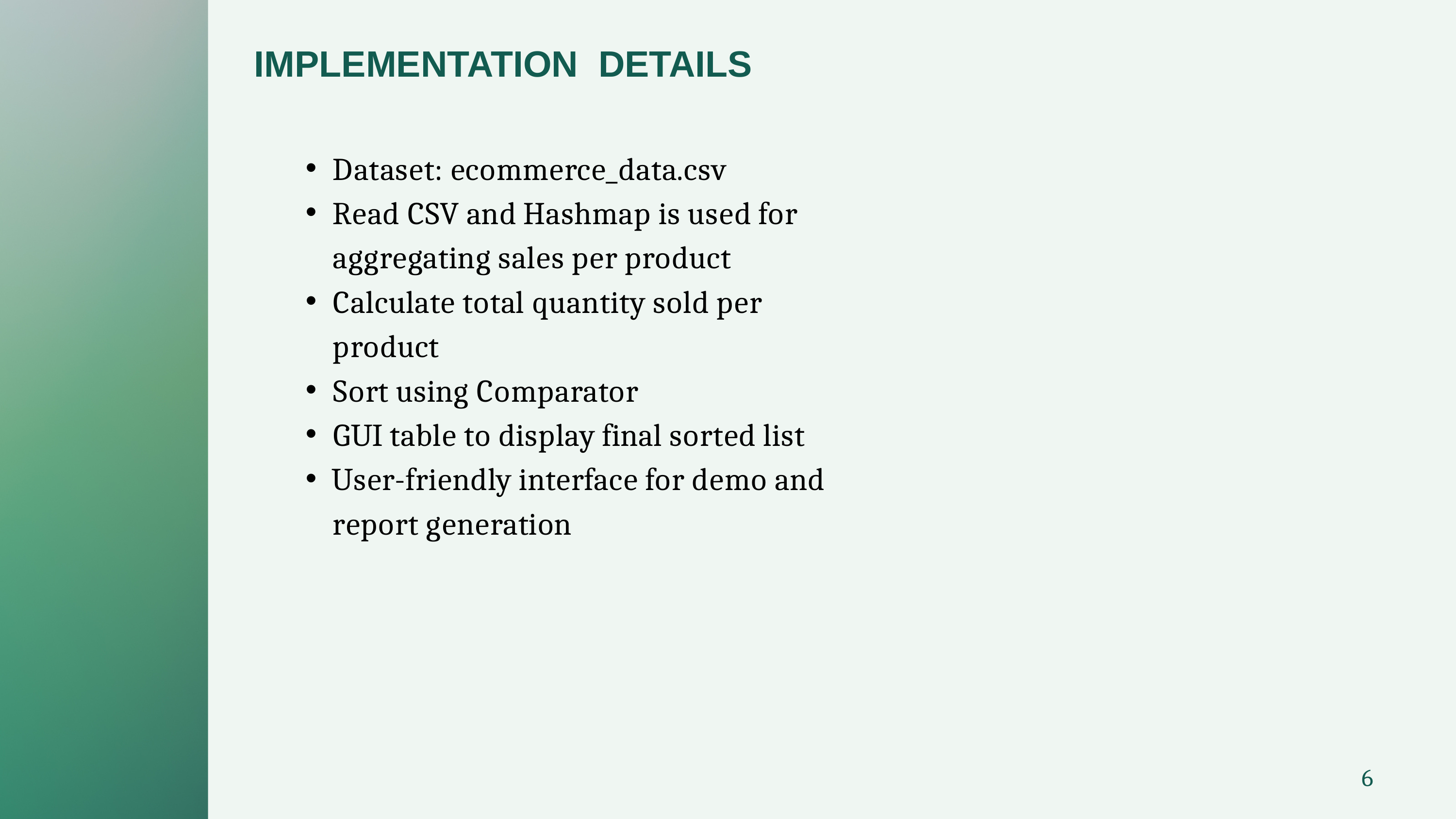

IMPLEMENTATION  DETAILS
Dataset: ecommerce_data.csv
Read CSV and Hashmap is used for aggregating sales per product
Calculate total quantity sold per product
Sort using Comparator
GUI table to display final sorted list
User-friendly interface for demo and report generation
6